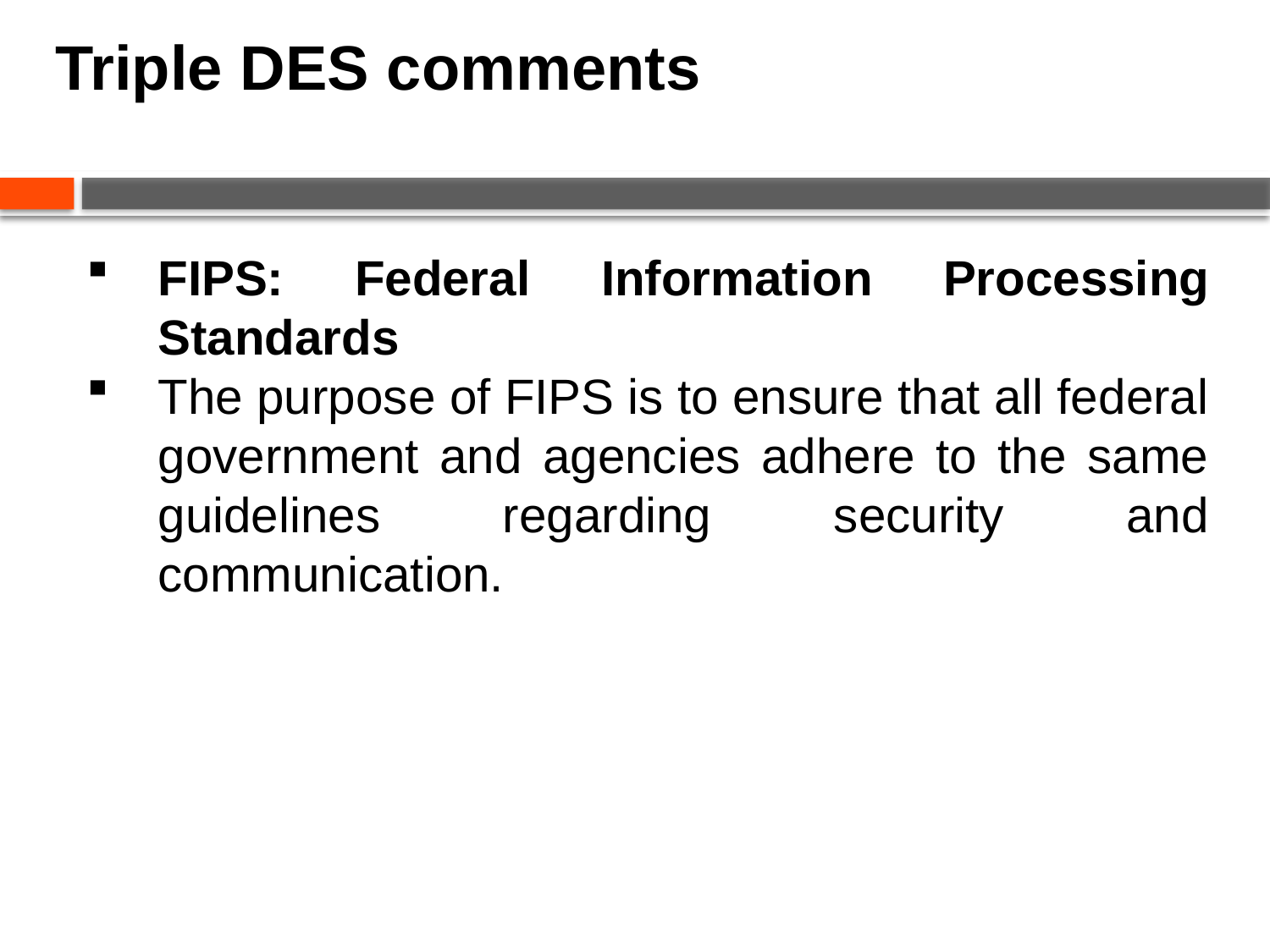

# Triple DES comments
FIPS: Federal Information Processing Standards
The purpose of FIPS is to ensure that all federal government and agencies adhere to the same guidelines regarding security and communication.